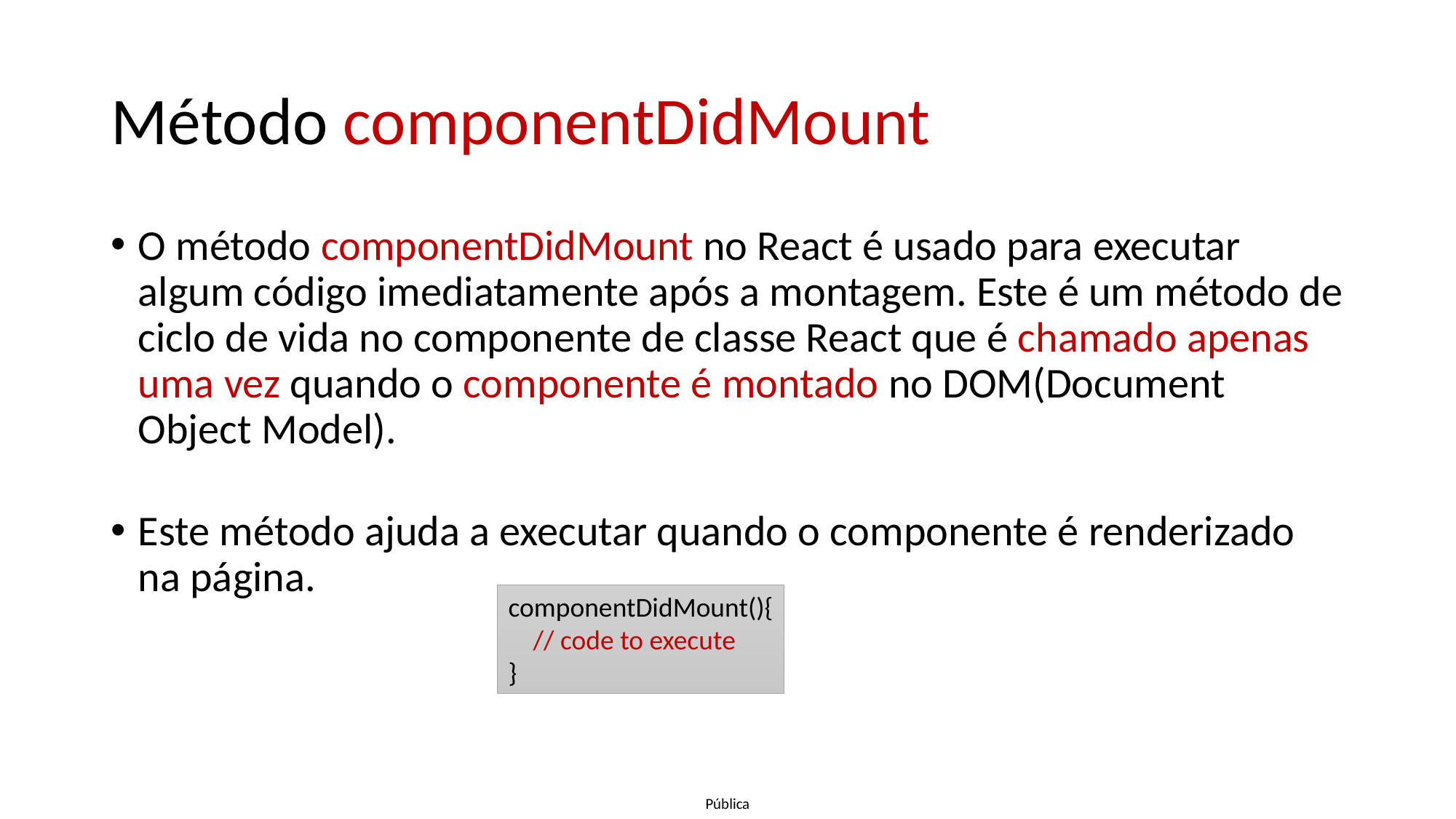

# Método componentDidMount
O método componentDidMount no React é usado para executar algum código imediatamente após a montagem. Este é um método de ciclo de vida no componente de classe React que é chamado apenas uma vez quando o componente é montado no DOM(Document Object Model).

Este método ajuda a executar quando o componente é renderizado na página.
componentDidMount(){
    // code to execute
}